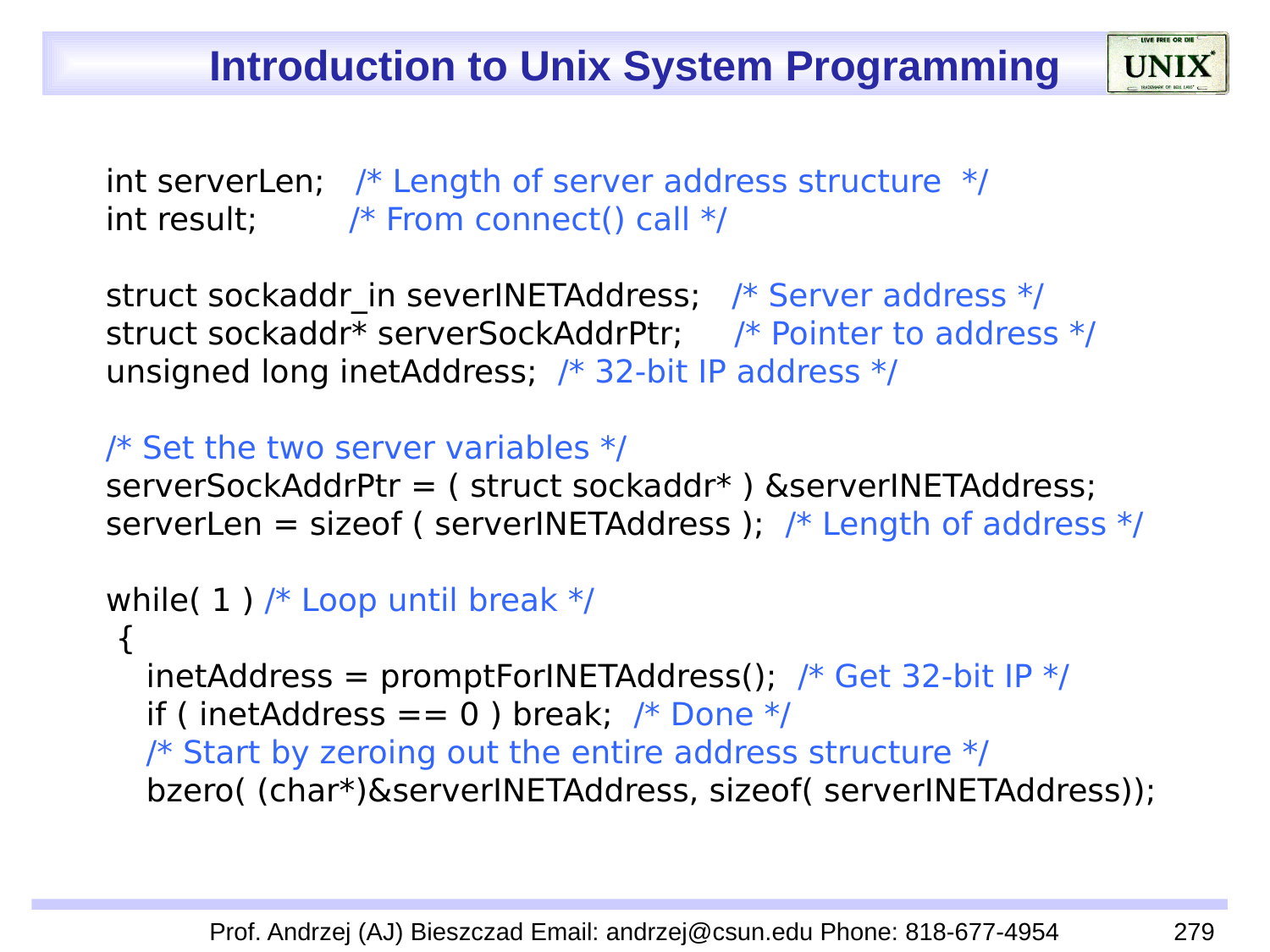

int serverLen;   /* Length of server address structure  */
     int result;         /* From connect() call */

     struct sockaddr_in severINETAddress;   /* Server address */
     struct sockaddr* serverSockAddrPtr;     /* Pointer to address */
     unsigned long inetAddress;  /* 32-bit IP address */

     /* Set the two server variables */
     serverSockAddrPtr = ( struct sockaddr* ) &serverINETAddress;
     serverLen = sizeof ( serverINETAddress );  /* Length of address */

     while( 1 ) /* Loop until break */
      {
         inetAddress = promptForINETAddress();  /* Get 32-bit IP */
         if ( inetAddress == 0 ) break;  /* Done */
         /* Start by zeroing out the entire address structure */
         bzero( (char*)&serverINETAddress, sizeof( serverINETAddress));
Prof. Andrzej (AJ) Bieszczad Email: andrzej@csun.edu Phone: 818-677-4954
279